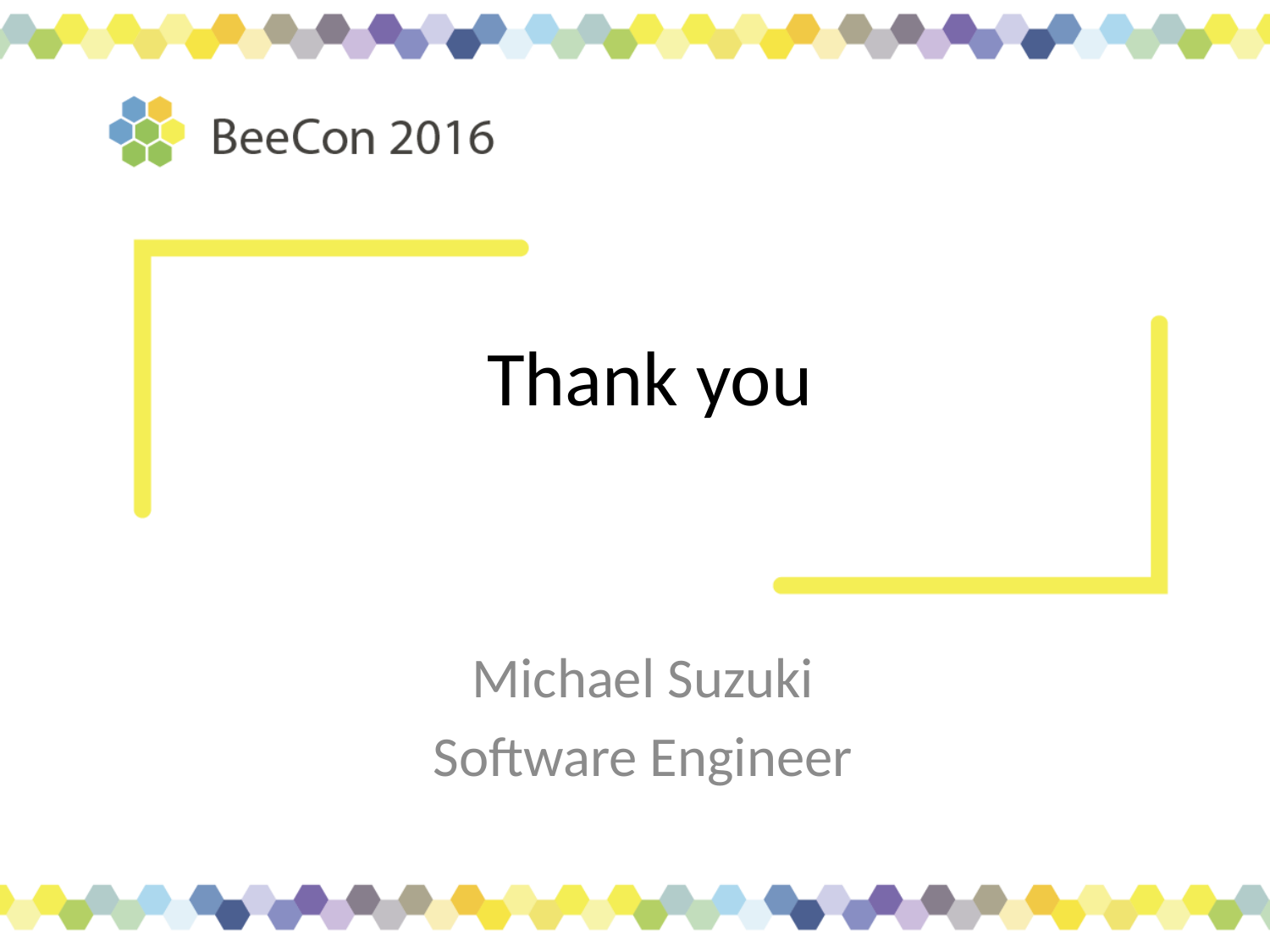

# Thank you
Michael Suzuki
Software Engineer